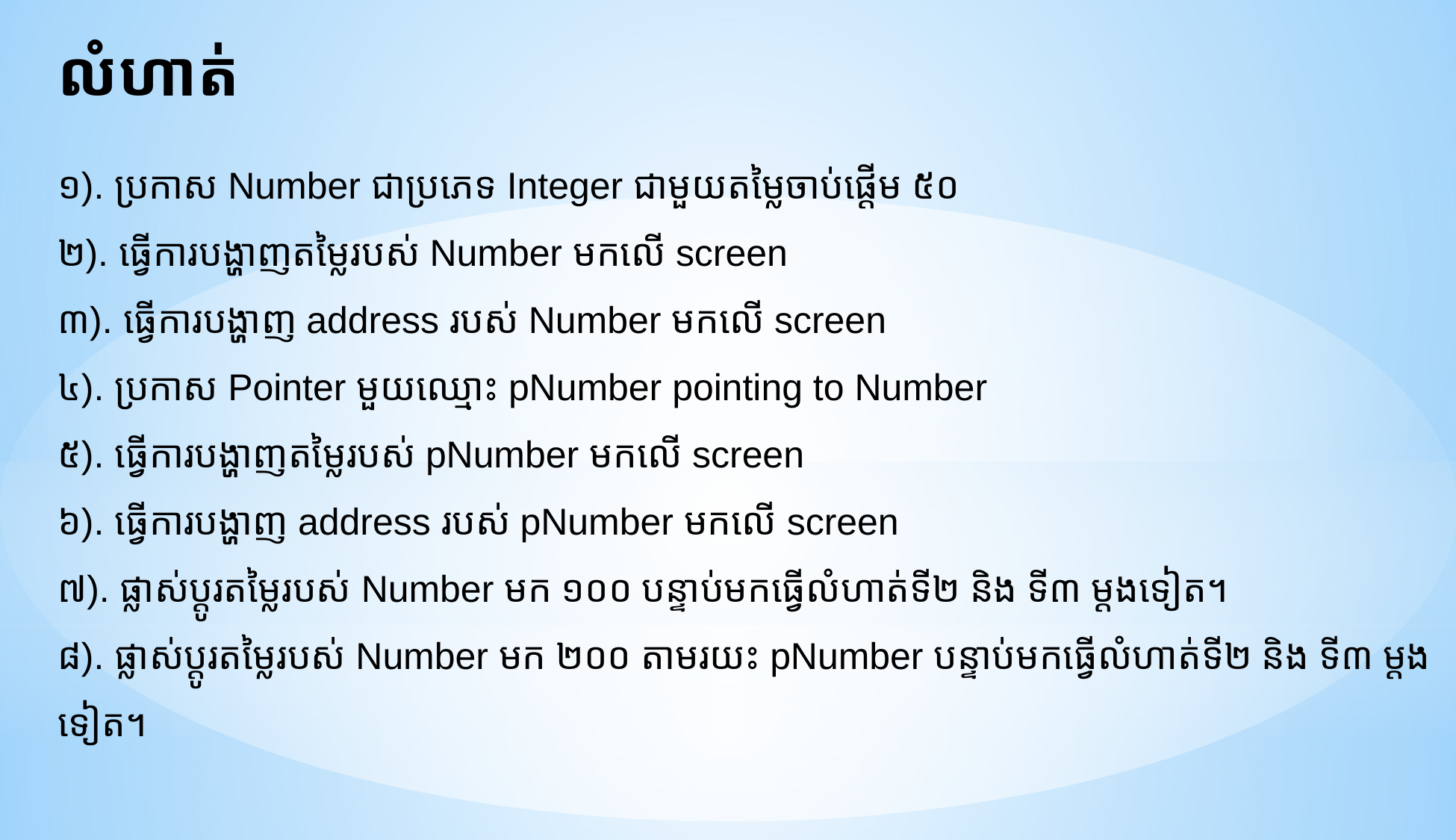

# លំហាត់
១). ប្រកាស Number ជាប្រភេទ Integer ជាមួយតម្លៃចាប់ផ្តើម ៥០
២). ធ្វើការបង្ហាញតម្លៃរបស់ Number មកលើ screen
៣). ធ្វើការបង្ហាញ address របស់ Number មកលើ screen
៤). ប្រកាស Pointer មួយឈ្មោះ pNumber pointing to Number
៥). ធ្វើការបង្ហាញតម្លៃរបស់ pNumber មកលើ screen
៦). ធ្វើការបង្ហាញ address របស់ pNumber មកលើ screen
៧). ផ្លាស់ប្តូរតម្លៃរបស់ Number មក ១០០ បន្ទាប់មកធ្វើលំហាត់ទី២ និង ទី៣ ម្តងទៀត។
៨). ផ្លាស់ប្តូរតម្លៃរបស់ Number មក ២០០ តាមរយះ pNumber បន្ទាប់មកធ្វើលំហាត់ទី២ និង ទី៣ ម្តងទៀត។